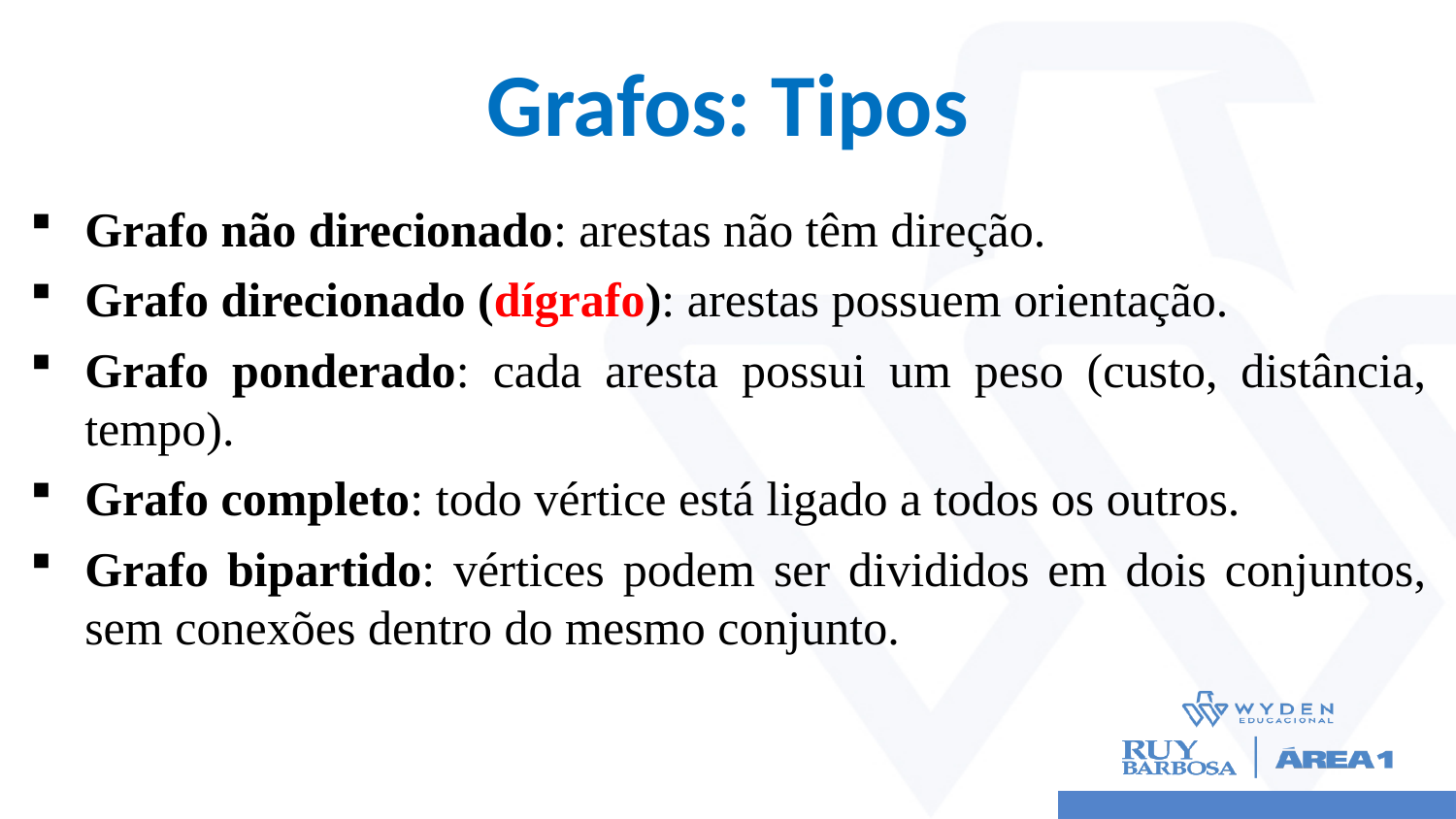

# Grafos: Tipos
Grafo não direcionado: arestas não têm direção.
Grafo direcionado (dígrafo): arestas possuem orientação.
Grafo ponderado: cada aresta possui um peso (custo, distância, tempo).
Grafo completo: todo vértice está ligado a todos os outros.
Grafo bipartido: vértices podem ser divididos em dois conjuntos, sem conexões dentro do mesmo conjunto.